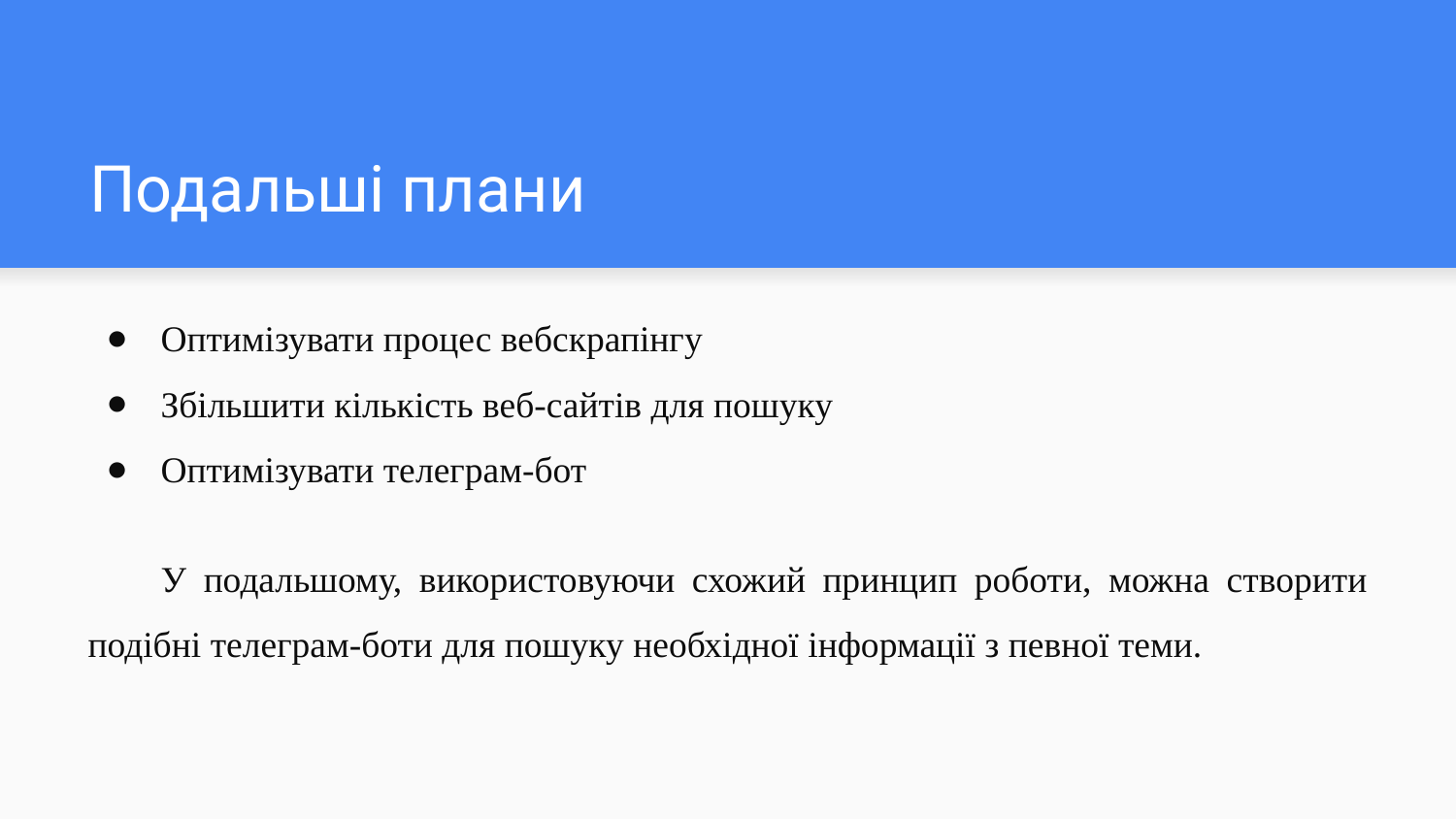

# Подальші плани
Оптимізувати процес вебскрапінгу
Збільшити кількість веб-сайтів для пошуку
Оптимізувати телеграм-бот

У подальшому, використовуючи схожий принцип роботи, можна створити подібні телеграм-боти для пошуку необхідної інформації з певної теми.